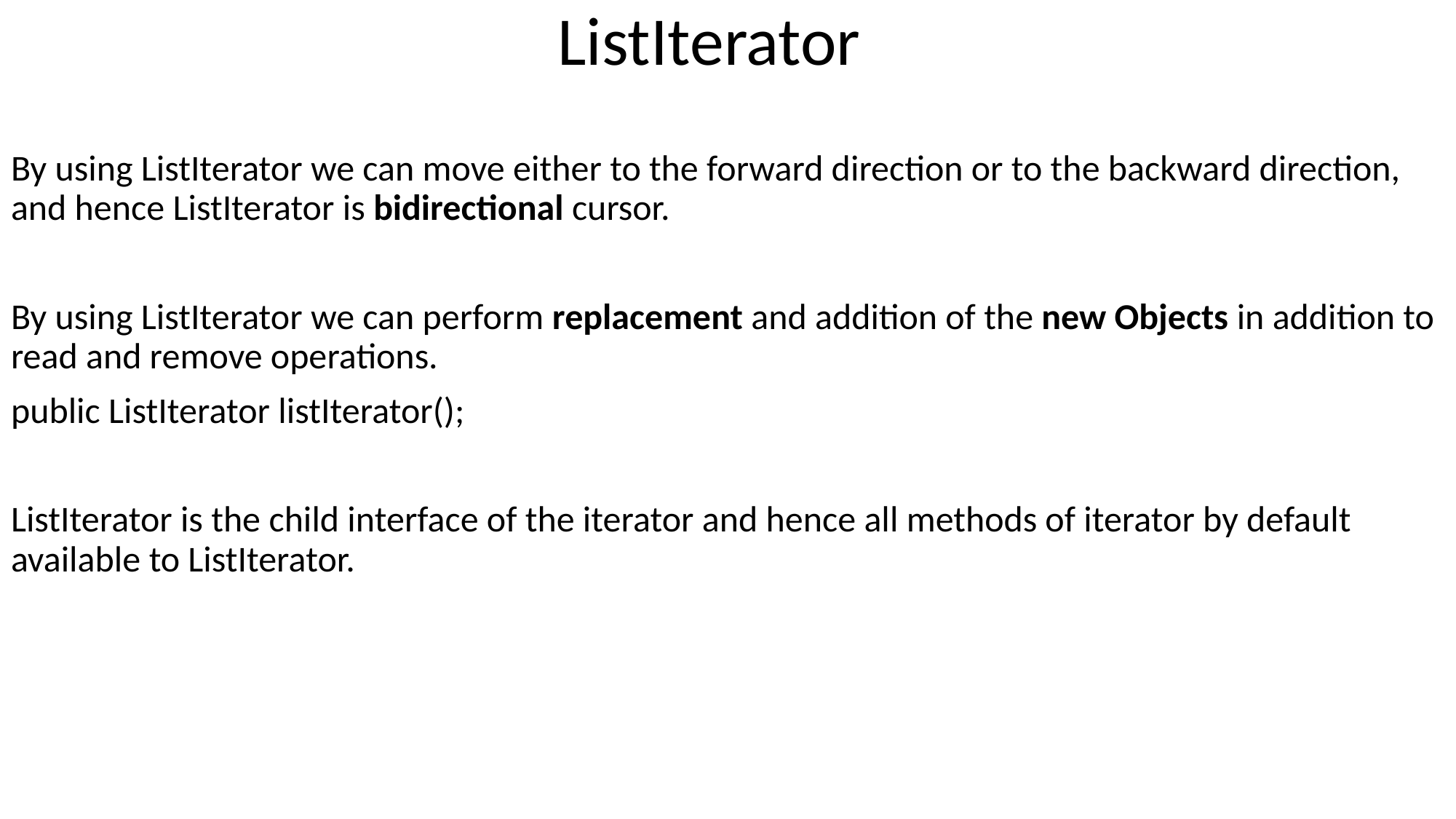

# ListIterator

By using ListIterator we can move either to the forward direction or to the backward direction, and hence ListIterator is bidirectional cursor.

By using ListIterator we can perform replacement and addition of the new Objects in addition to read and remove operations.
public ListIterator listIterator();

ListIterator is the child interface of the iterator and hence all methods of iterator by default available to ListIterator.